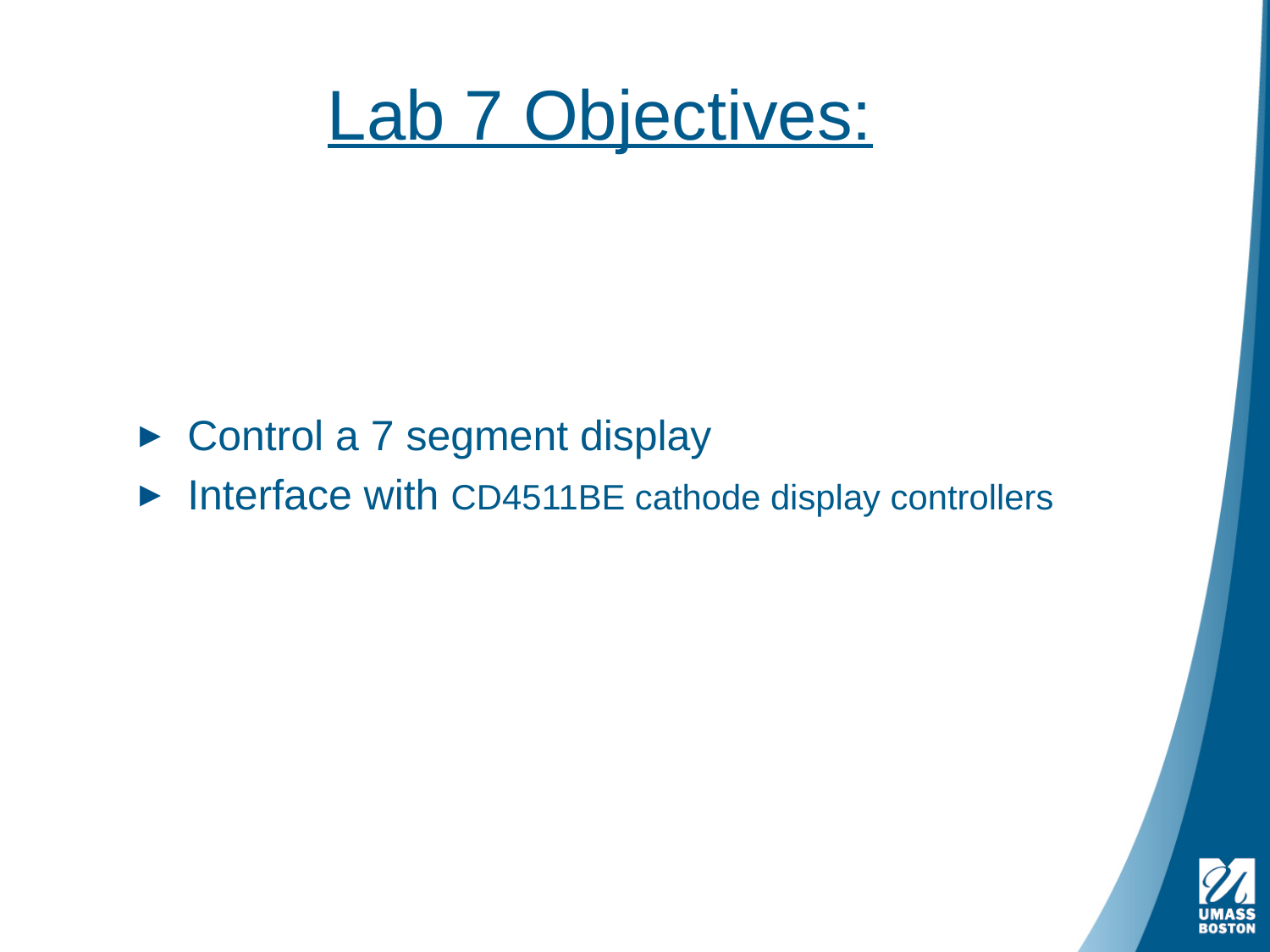

# Lab 7 Objectives:
Control a 7 segment display
Interface with CD4511BE cathode display controllers